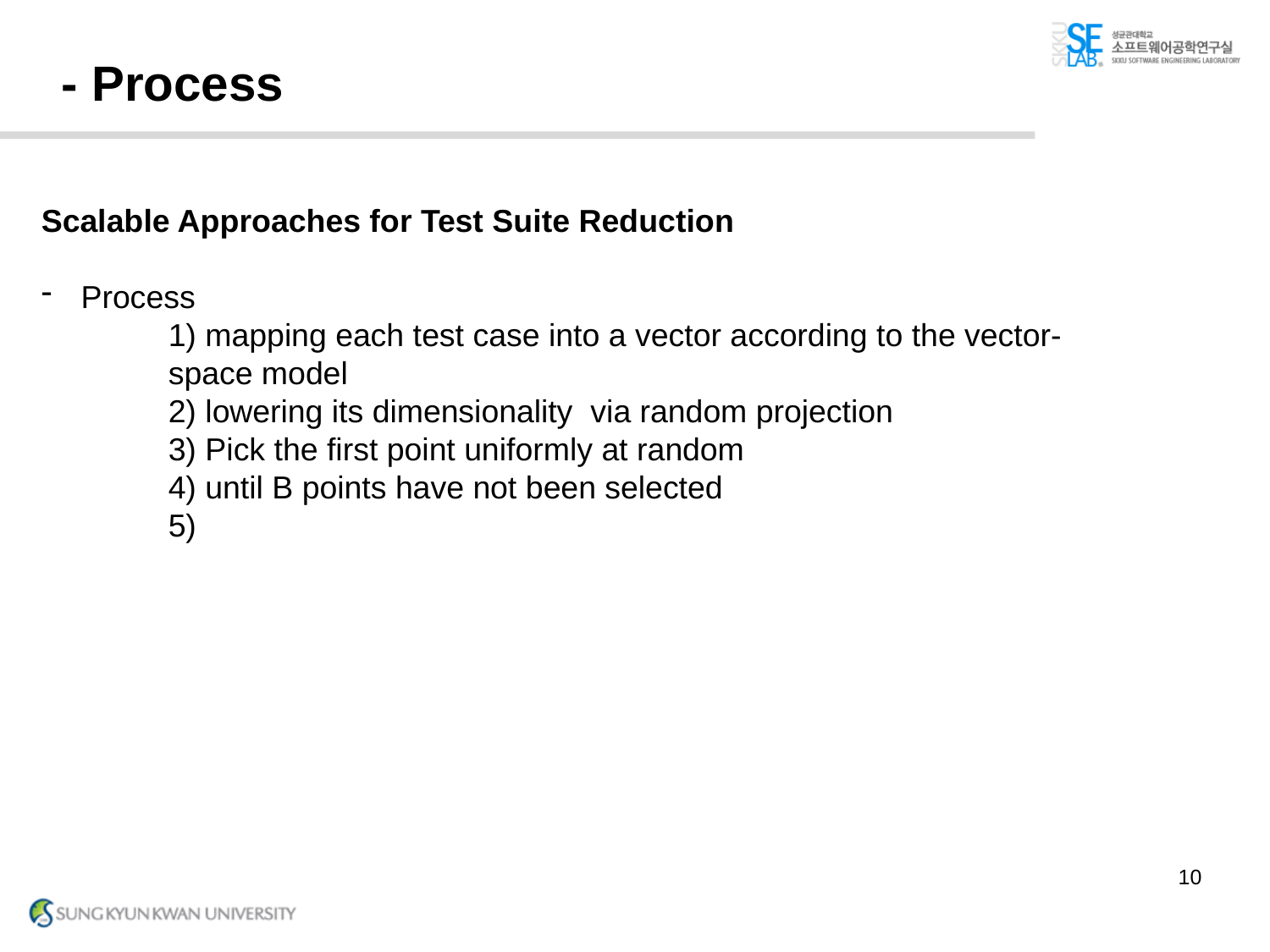

# - Process
Scalable Approaches for Test Suite Reduction

Process
	1) mapping each test case into a vector according to the vector-	space model
	2) lowering its dimensionality  via random projection
	3) Pick the first point uniformly at random
	4) until B points have not been selected
	5)
10